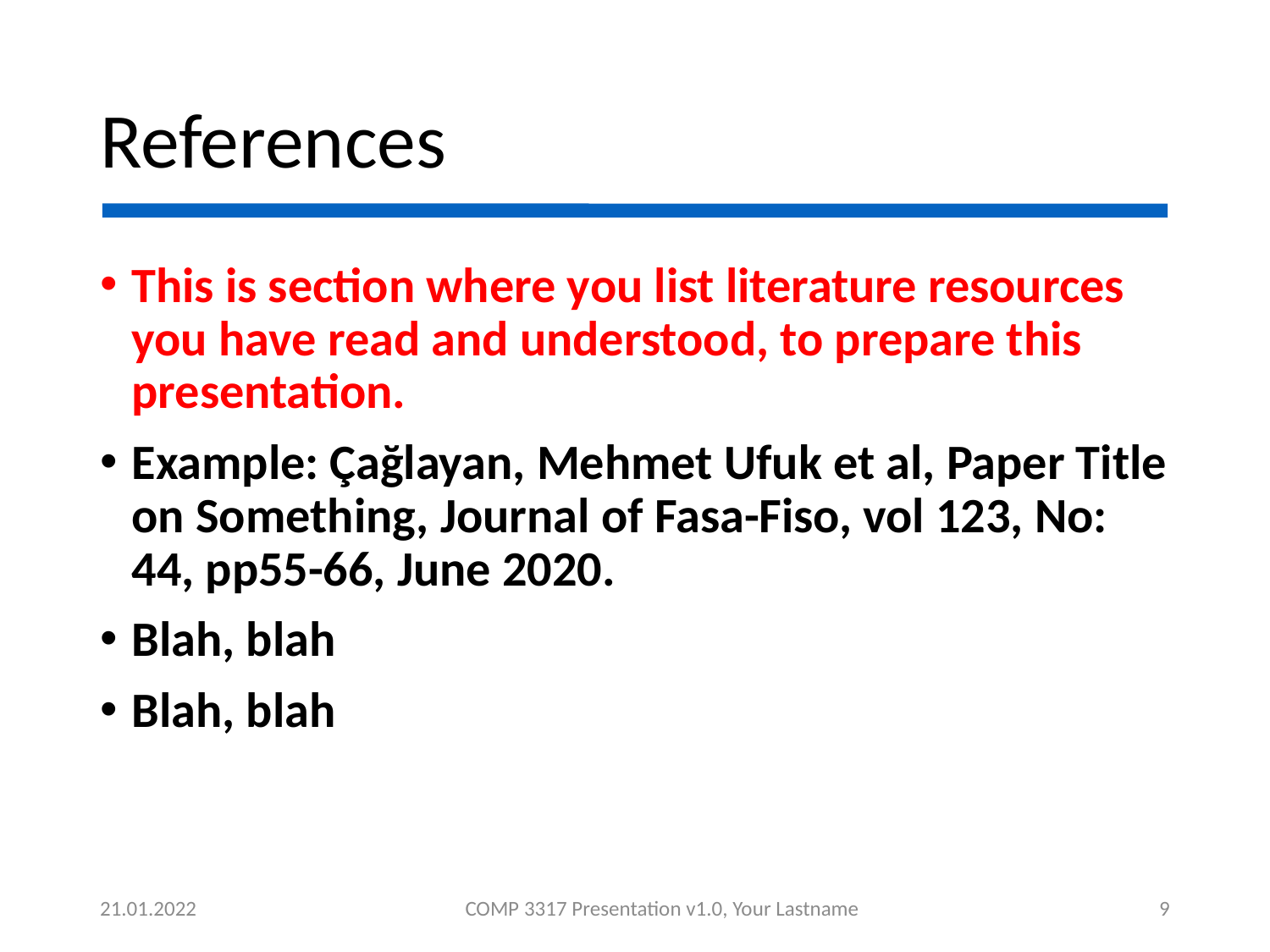

# References

This is section where you list literature resources you have read and understood, to prepare this presentation.
Example: Çağlayan, Mehmet Ufuk et al, Paper Title on Something, Journal of Fasa-Fiso, vol 123, No: 44, pp55-66, June 2020.
Blah, blah
Blah, blah
21.01.2022
COMP 3317 Presentation v1.0, Your Lastname
9